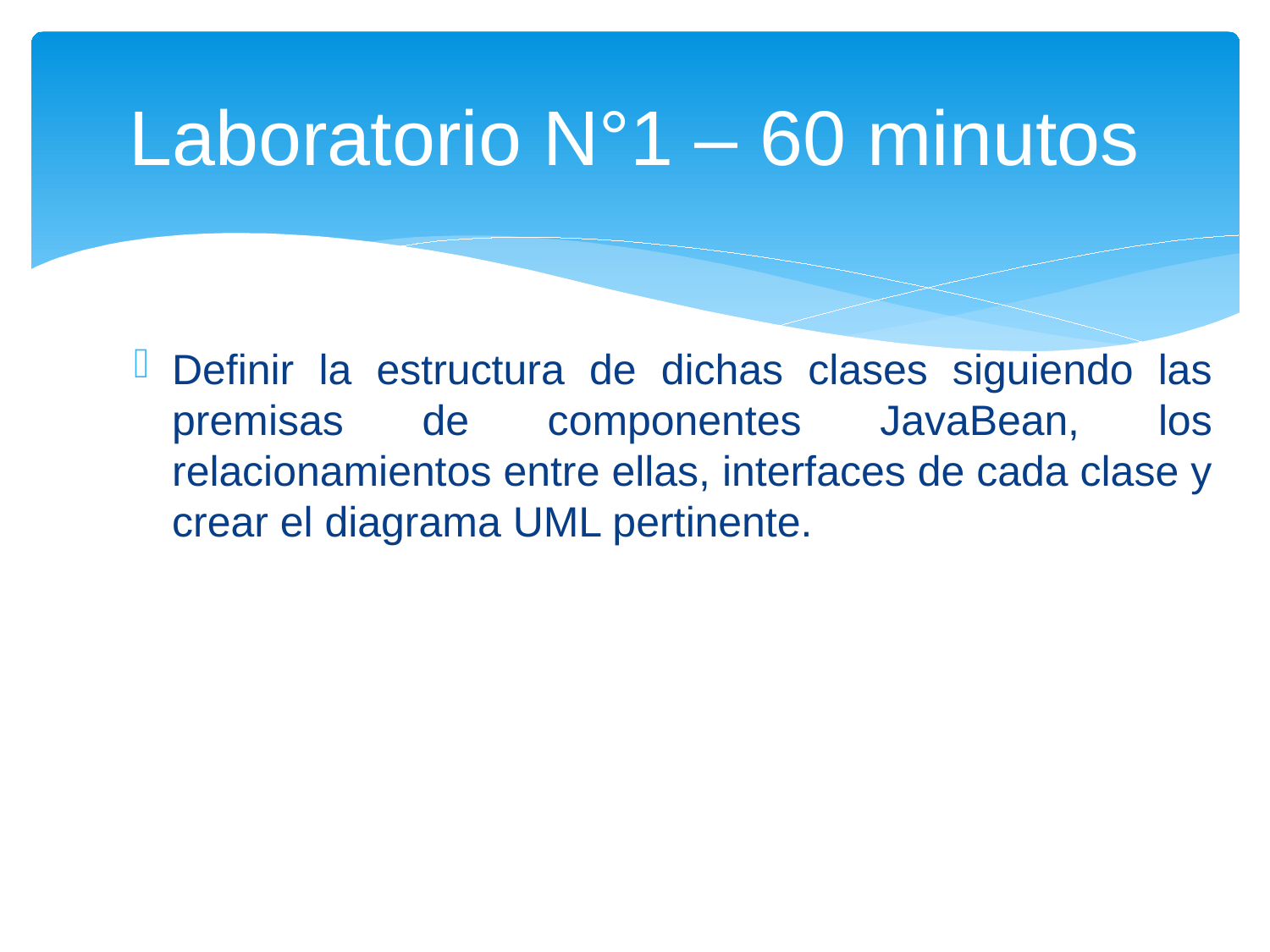

# Laboratorio N°1 – 60 minutos
Definir la estructura de dichas clases siguiendo las premisas de componentes JavaBean, los relacionamientos entre ellas, interfaces de cada clase y crear el diagrama UML pertinente.